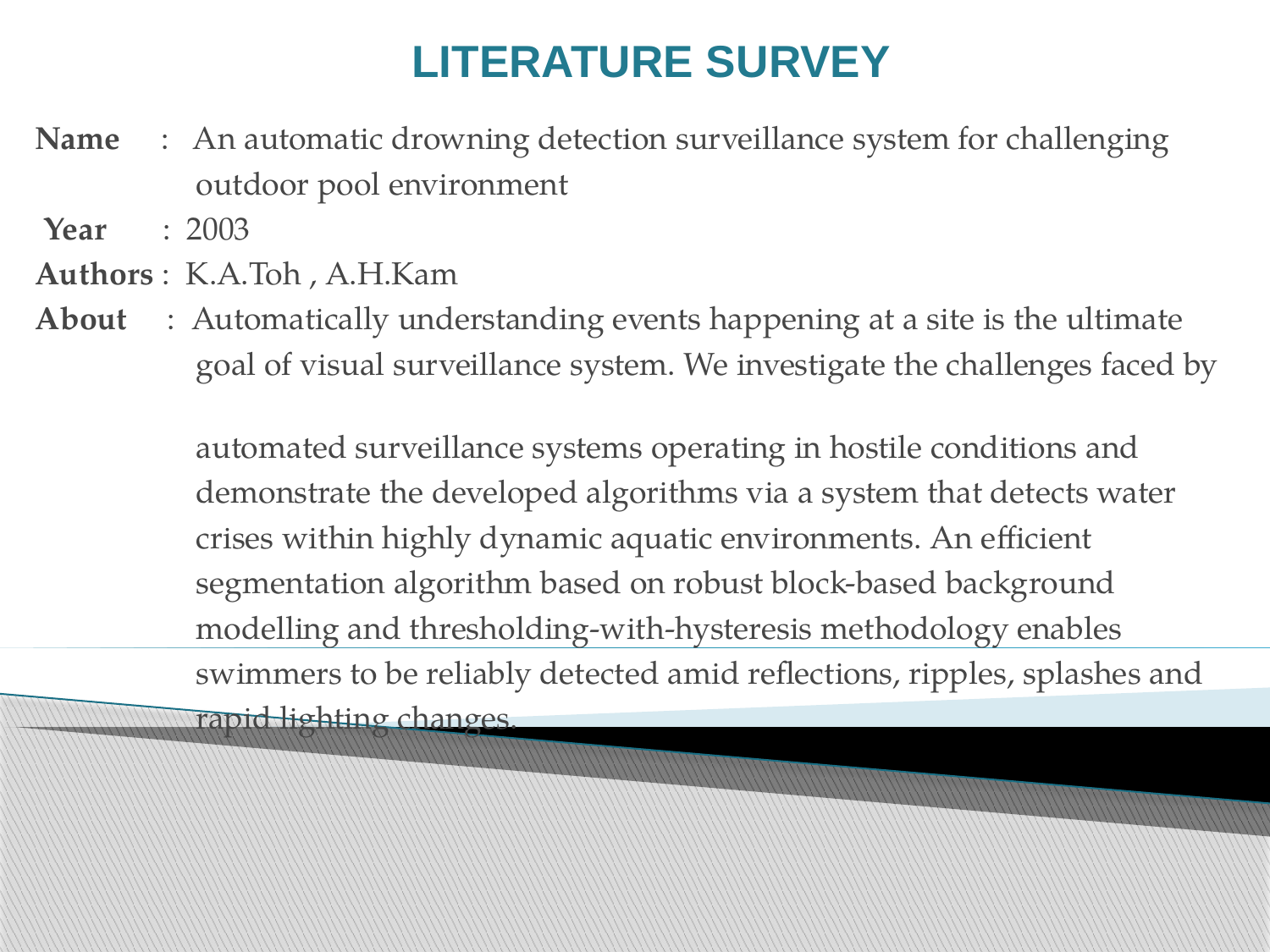

# LITERATURE SURVEY
Name     :   An automatic drowning detection surveillance system for challenging
                    outdoor pool environment
 Year       :  2003
Authors :  K.A.Toh , A.H.Kam
About     :  Automatically understanding events happening at a site is the ultimate
                    goal of visual surveillance system. We investigate the challenges faced by
                    automated surveillance systems operating in hostile conditions and
                    demonstrate the developed algorithms via a system that detects water
                    crises within highly dynamic aquatic environments. An efficient
                    segmentation algorithm based on robust block-based background
                    modelling and thresholding-with-hysteresis methodology enables
                    swimmers to be reliably detected amid reflections, ripples, splashes and
                    rapid lighting changes.